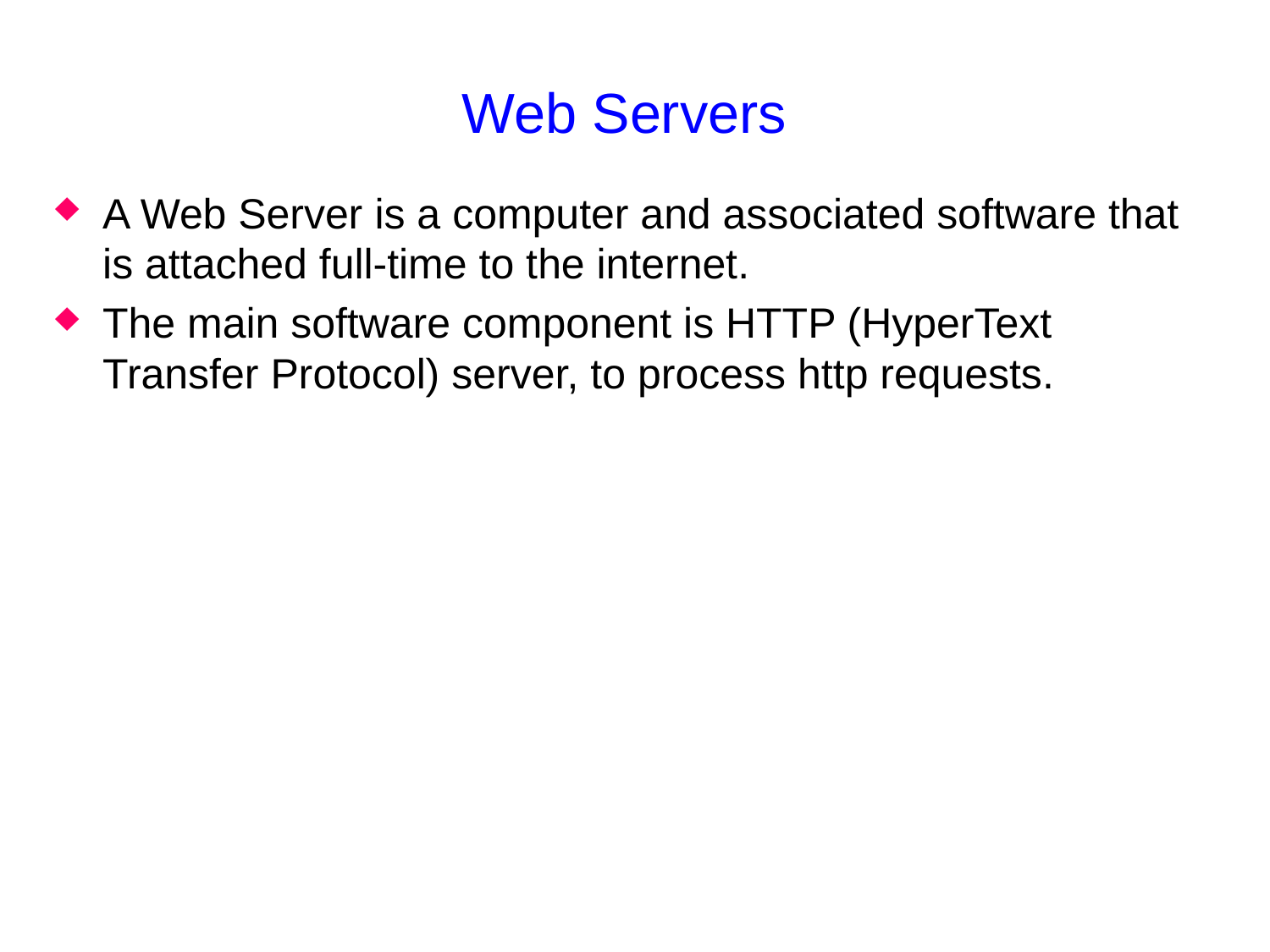

# Web Servers
A Web Server is a computer and associated software that is attached full-time to the internet.
The main software component is HTTP (HyperText Transfer Protocol) server, to process http requests.